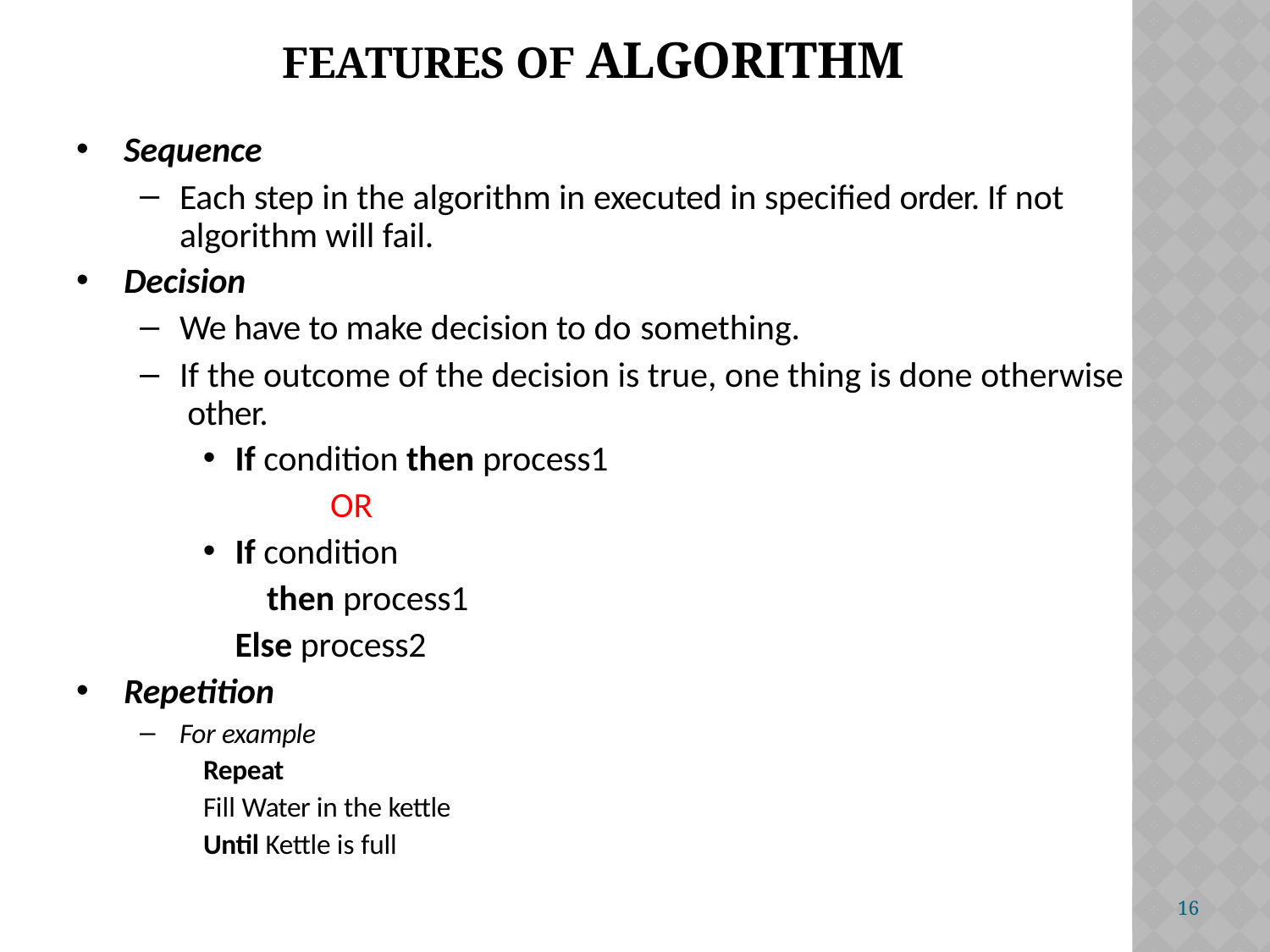

# features of Algorithm
Sequence
Each step in the algorithm in executed in specified order. If not  algorithm will fail.
Decision
We have to make decision to do something.
If the outcome of the decision is true, one thing is done otherwise  other.
If condition then process1
OR
If condition
then process1
Else process2
Repetition
For example
Repeat
Fill Water in the kettle
Until Kettle is full
16